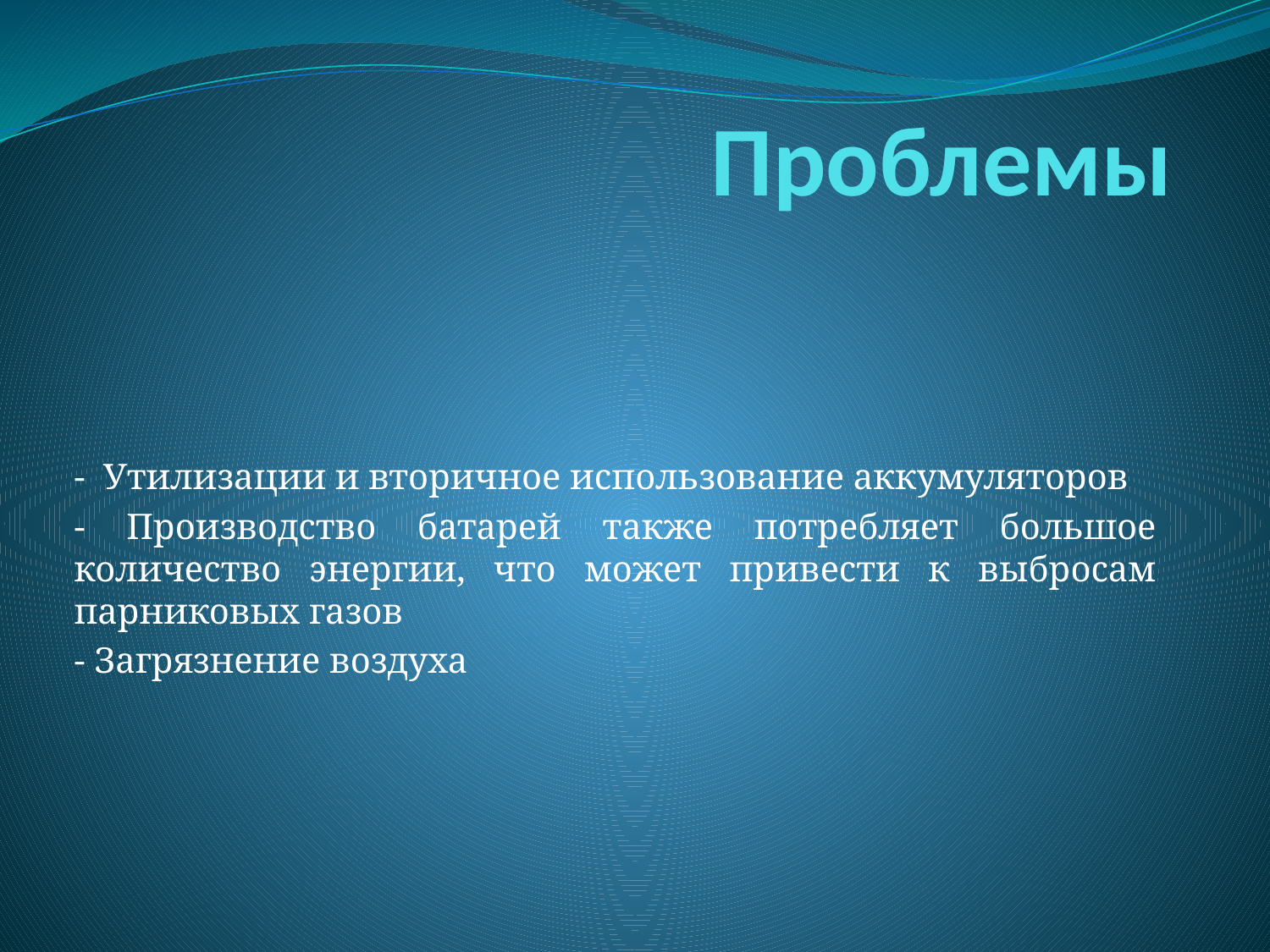

# Проблемы
-  Утилизации и вторичное использование аккумуляторов
- Производство батарей также потребляет большое количество энергии, что может привести к выбросам парниковых газов
- Загрязнение воздуха